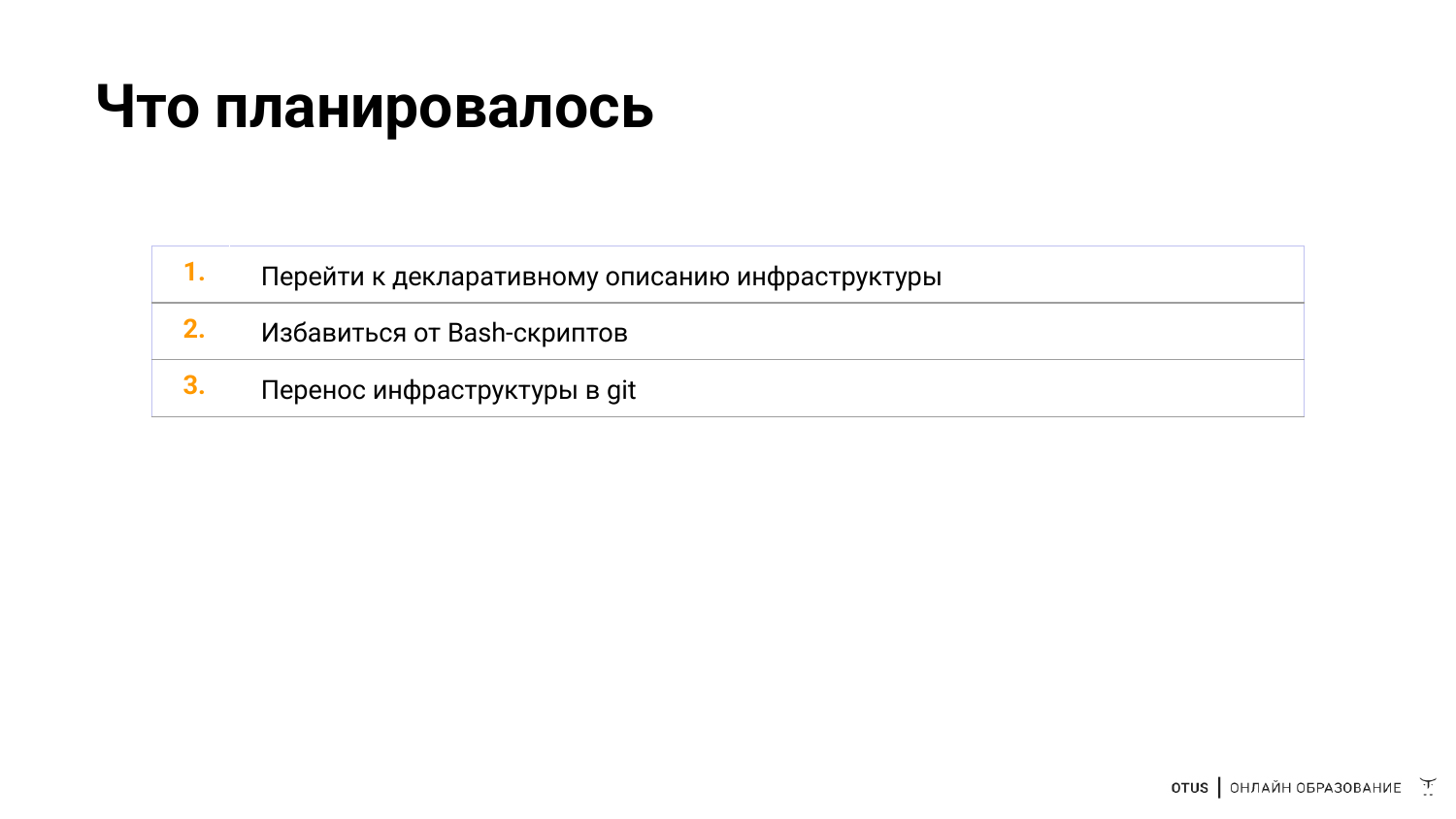

# Что планировалось

| 1. | Перейти к декларативному описанию инфраструктуры |
| --- | --- |
| 2. | Избавиться от Bash-скриптов |
| 3. | Перенос инфраструктуры в git |